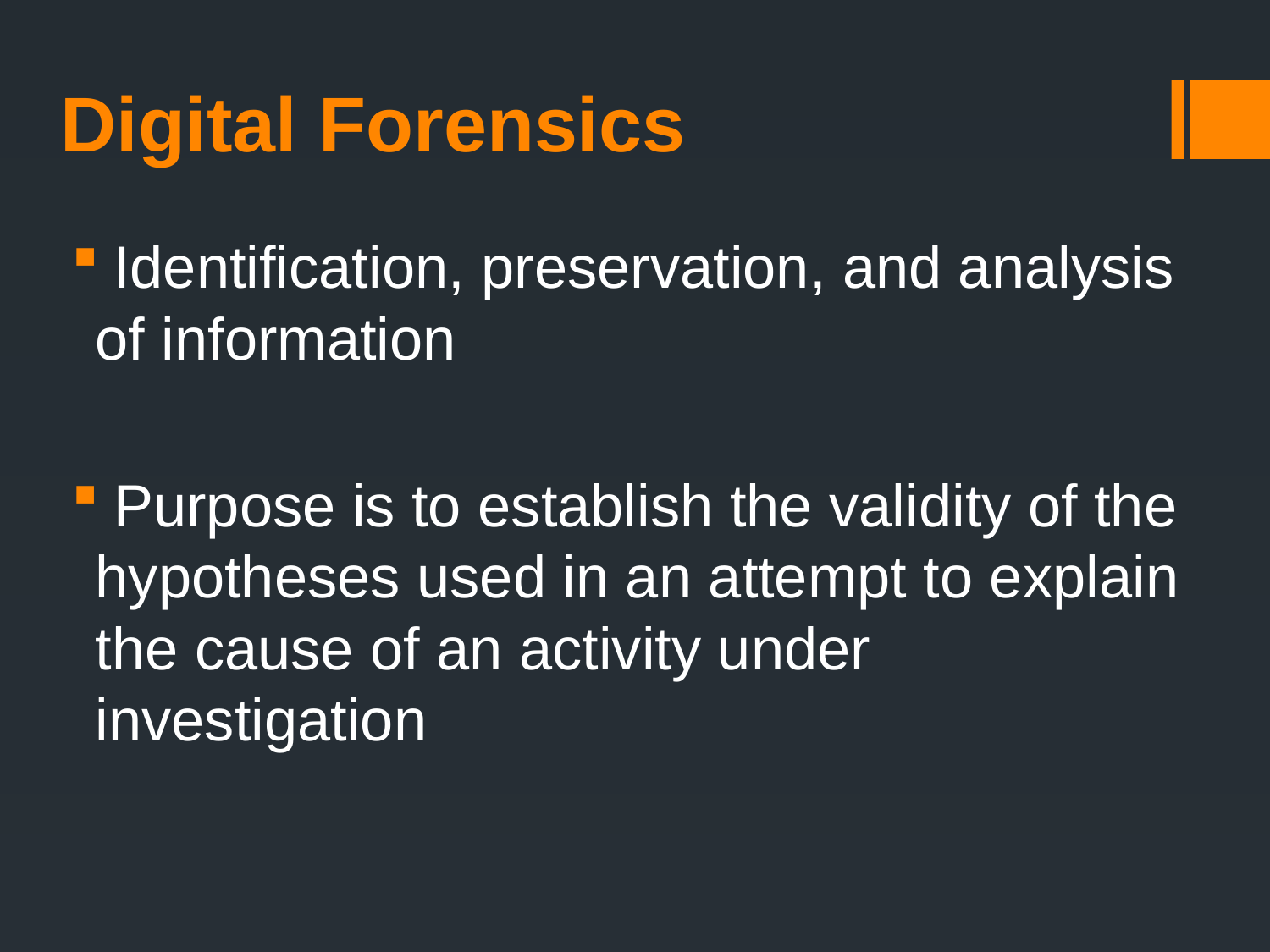

Digital Forensics
 Identification, preservation, and analysis of information

 Purpose is to establish the validity of the hypotheses used in an attempt to explain the cause of an activity under investigation